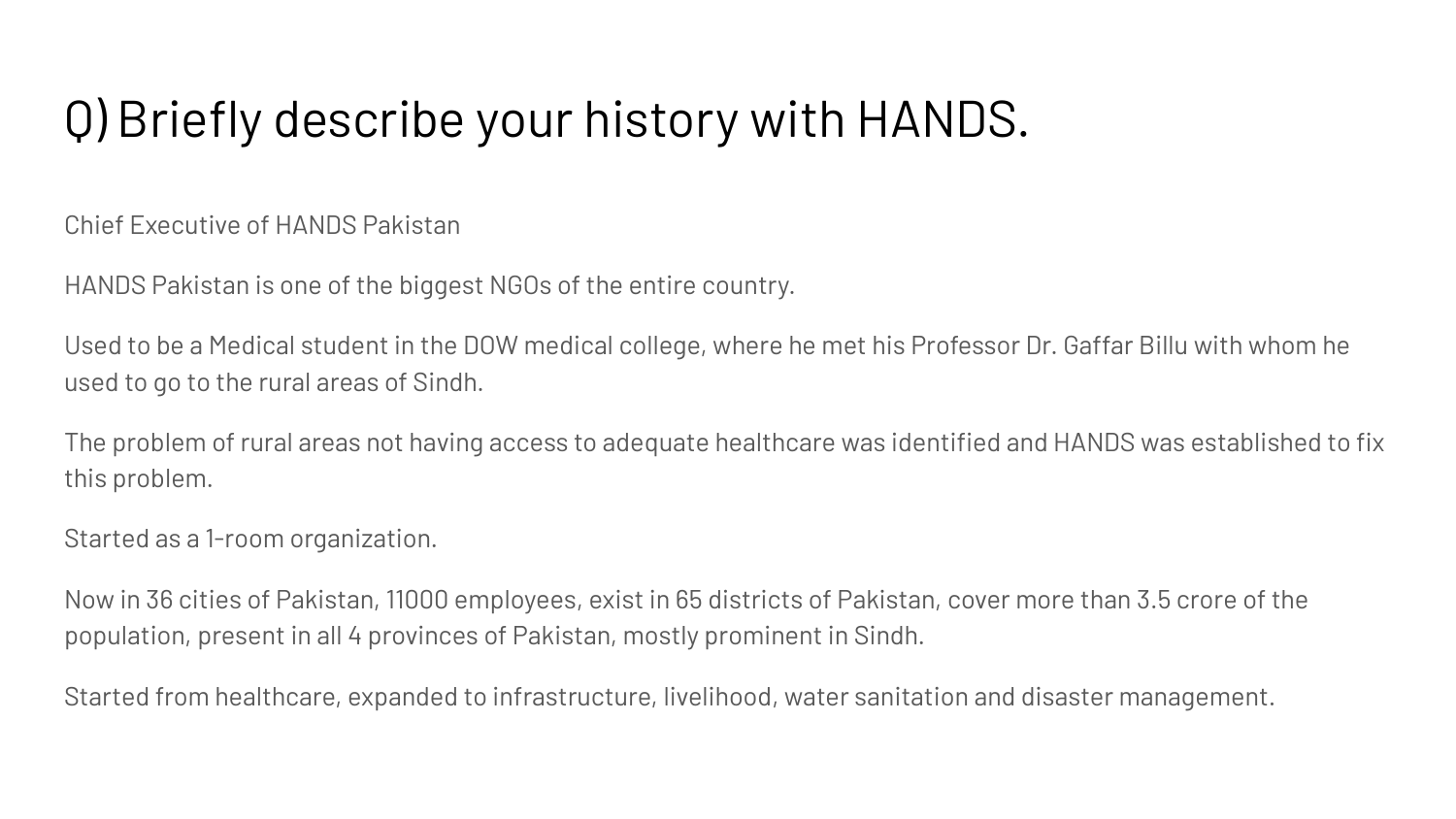

# Q) Briefly describe your history with HANDS.
Chief Executive of HANDS Pakistan
HANDS Pakistan is one of the biggest NGOs of the entire country.
Used to be a Medical student in the DOW medical college, where he met his Professor Dr. Gaffar Billu with whom he used to go to the rural areas of Sindh.
The problem of rural areas not having access to adequate healthcare was identified and HANDS was established to fix this problem.
Started as a 1-room organization.
Now in 36 cities of Pakistan, 11000 employees, exist in 65 districts of Pakistan, cover more than 3.5 crore of the population, present in all 4 provinces of Pakistan, mostly prominent in Sindh.
Started from healthcare, expanded to infrastructure, livelihood, water sanitation and disaster management.